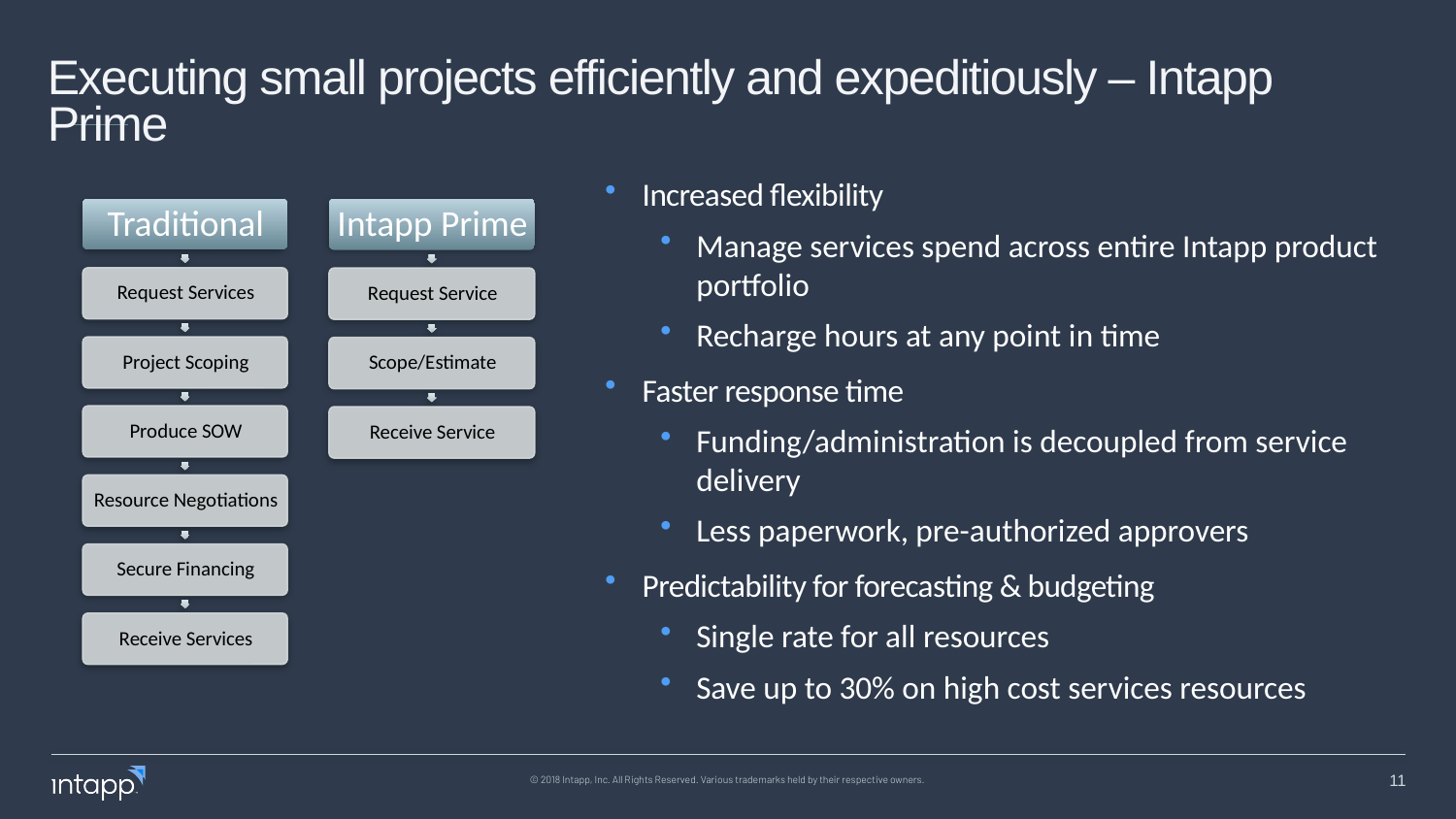

# Executing small projects efficiently and expeditiously – Intapp Prime
Increased flexibility
Manage services spend across entire Intapp product portfolio
Recharge hours at any point in time
Faster response time
Funding/administration is decoupled from service delivery
Less paperwork, pre-authorized approvers
Predictability for forecasting & budgeting
Single rate for all resources
Save up to 30% on high cost services resources
Traditional
Request Services
Project Scoping
Produce SOW
Resource Negotiations
Secure Financing
Receive Services
Intapp Prime
Request Service
Scope/Estimate
Receive Service
© 2018 Intapp, Inc. All Rights Reserved. Various trademarks held by their respective owners.